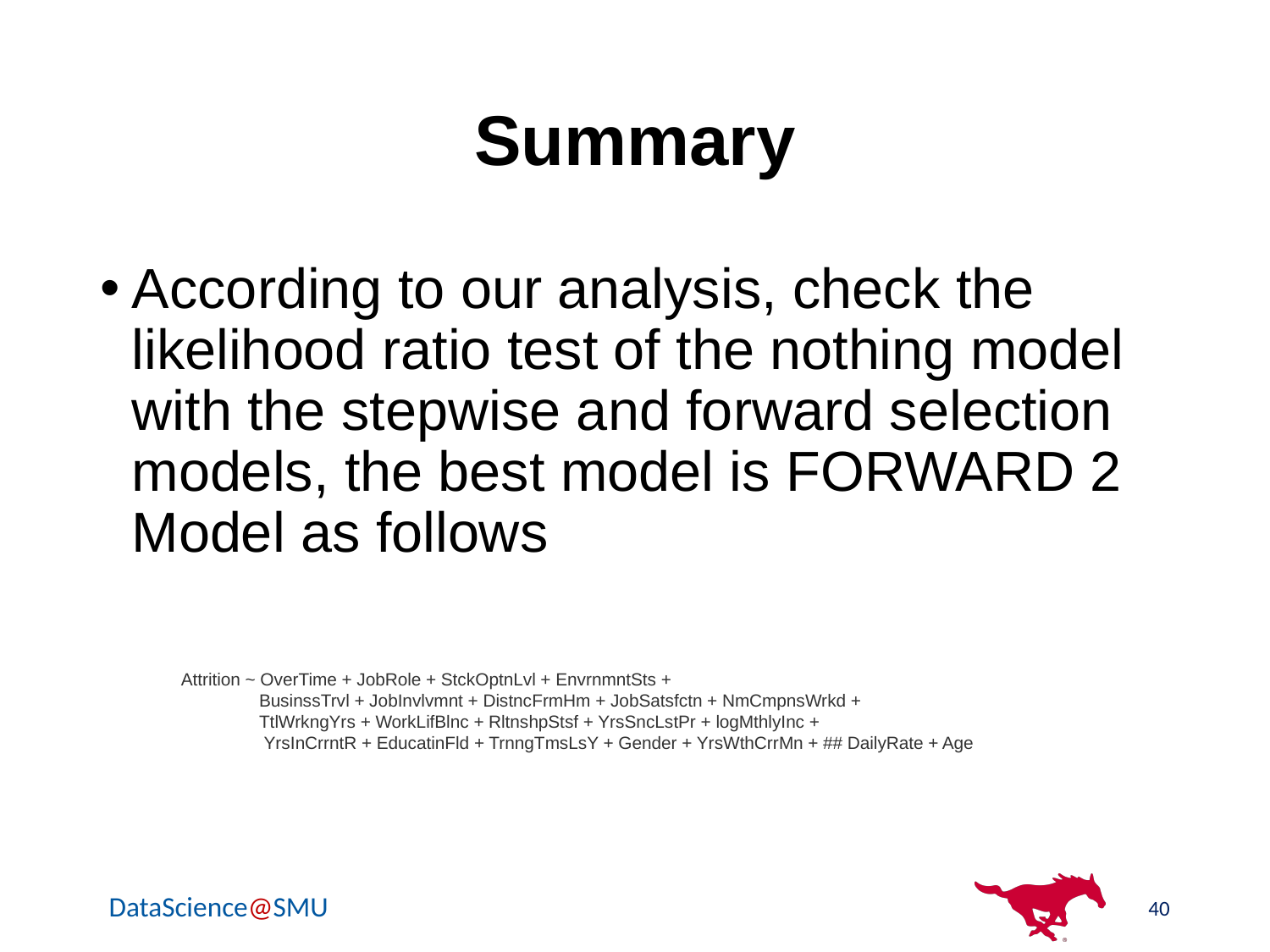

# Summary
According to our analysis, check the likelihood ratio test of the nothing model with the stepwise and forward selection models, the best model is FORWARD 2 Model as follows

Attrition ~ OverTime + JobRole + StckOptnLvl + EnvrnmntSts +
                BusinssTrvl + JobInvlvmnt + DistncFrmHm + JobSatsfctn + NmCmpnsWrkd +
                TtlWrkngYrs + WorkLifBlnc + RltnshpStsf + YrsSncLstPr + logMthlyInc +
                 YrsInCrrntR + EducatinFld + TrnngTmsLsY + Gender + YrsWthCrrMn + ## DailyRate + Age
40